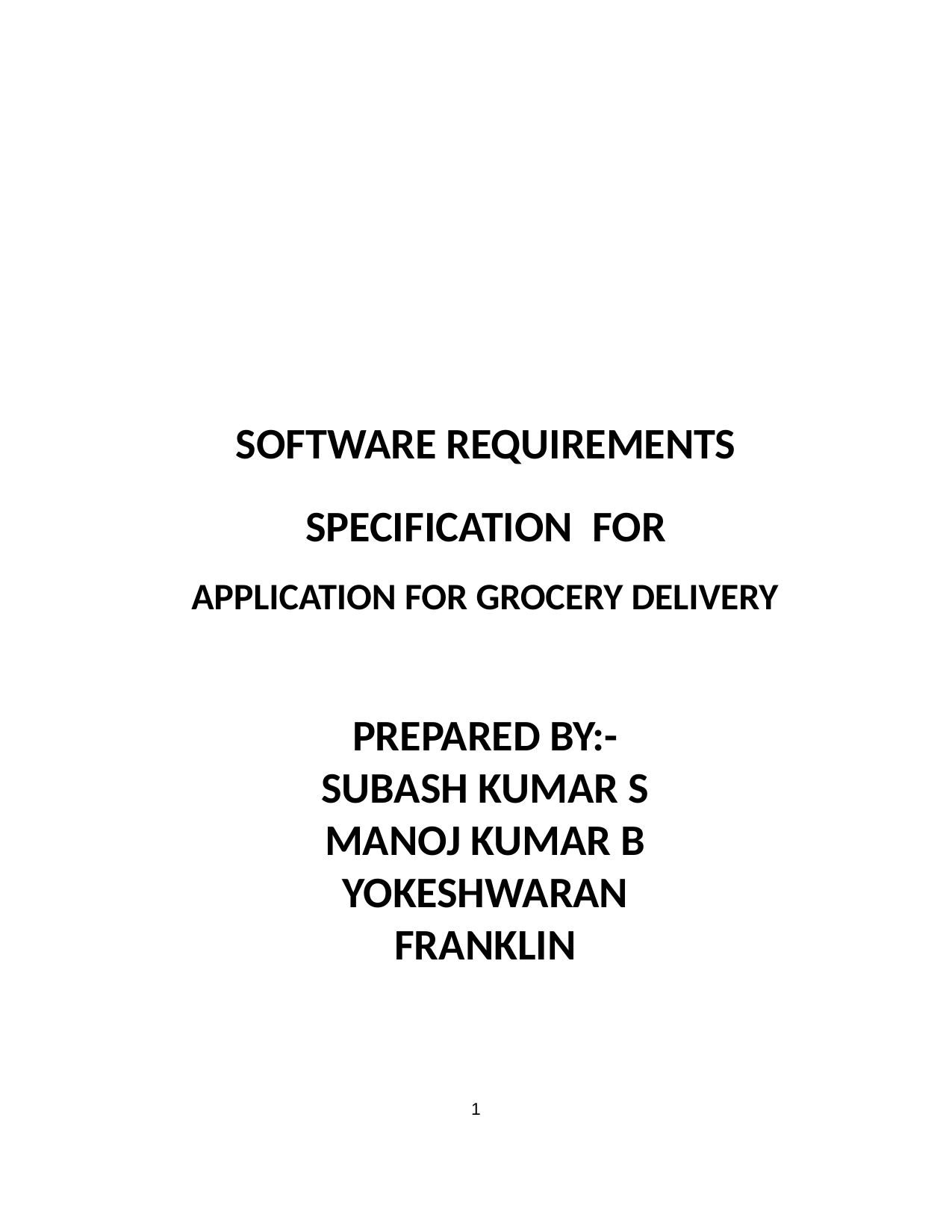

SOFTWARE REQUIREMENTS SPECIFICATION  FOR
APPLICATION FOR GROCERY DELIVERY

PREPARED BY:-
SUBASH KUMAR S
MANOJ KUMAR B
YOKESHWARAN
FRANKLIN
1